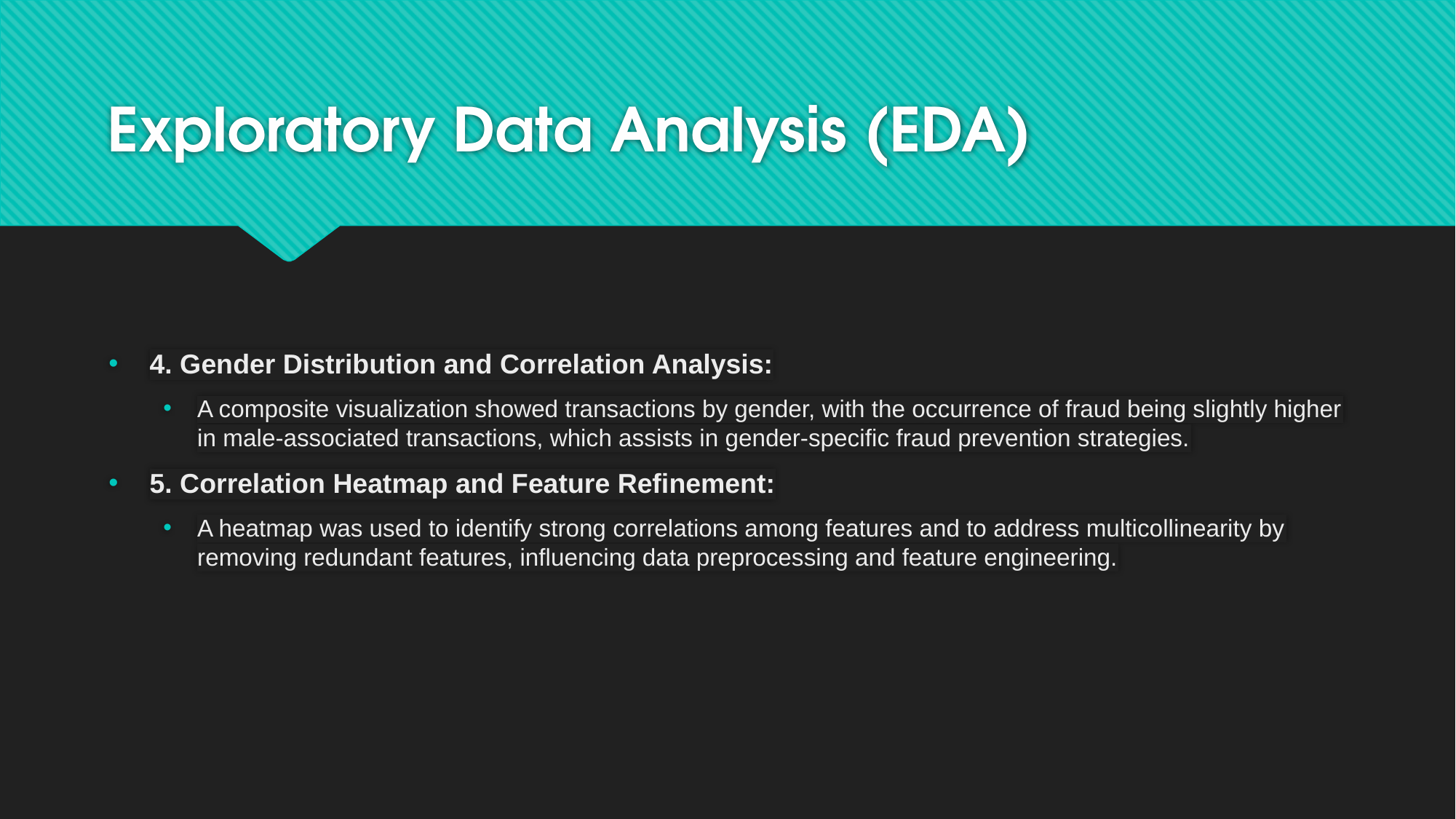

# Exploratory Data Analysis (EDA)
4. Gender Distribution and Correlation Analysis:
A composite visualization showed transactions by gender, with the occurrence of fraud being slightly higher in male-associated transactions, which assists in gender-specific fraud prevention strategies.
5. Correlation Heatmap and Feature Refinement:
A heatmap was used to identify strong correlations among features and to address multicollinearity by removing redundant features, influencing data preprocessing and feature engineering.